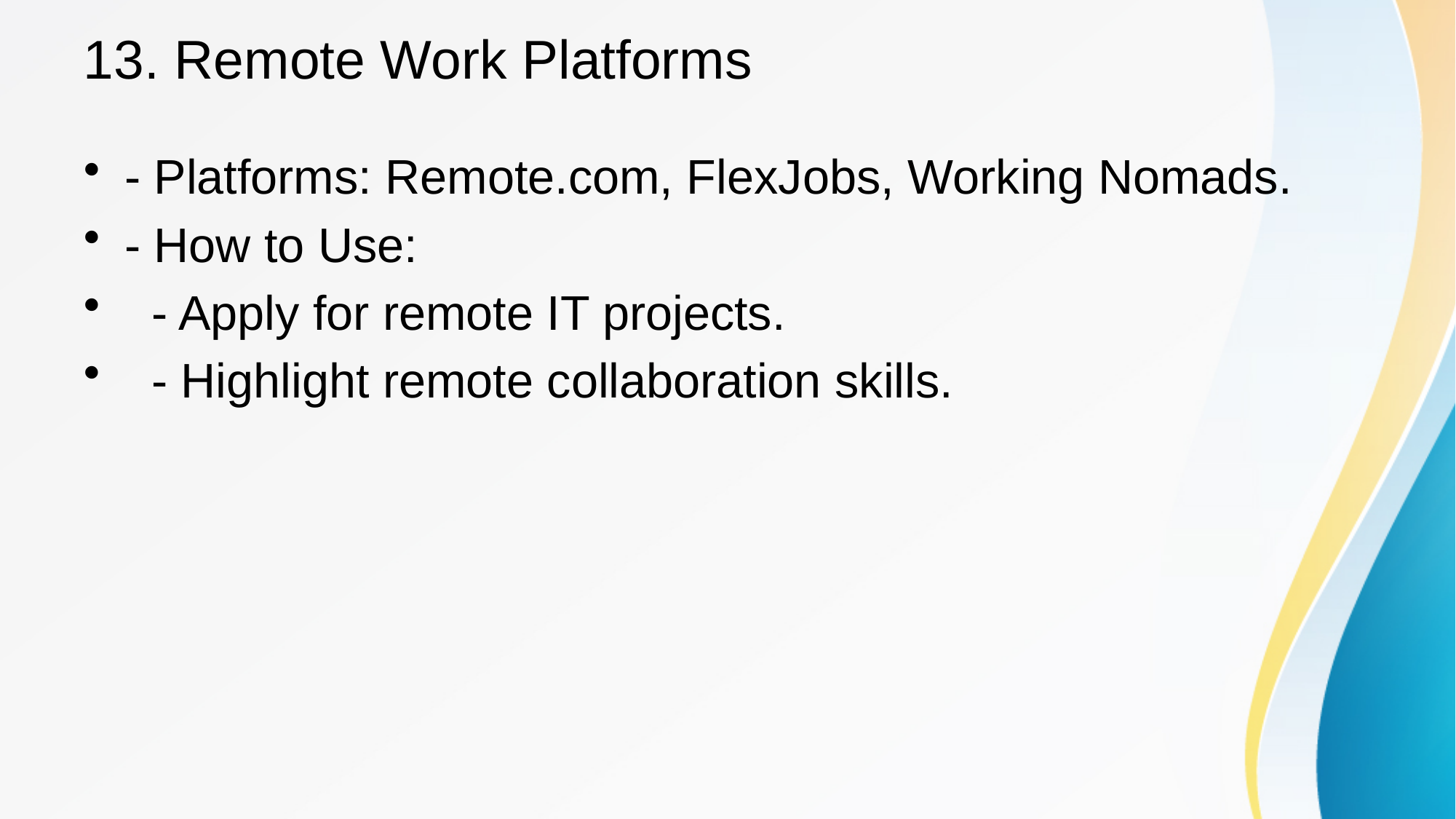

# 13. Remote Work Platforms
- Platforms: Remote.com, FlexJobs, Working Nomads.
- How to Use:
  - Apply for remote IT projects.
  - Highlight remote collaboration skills.